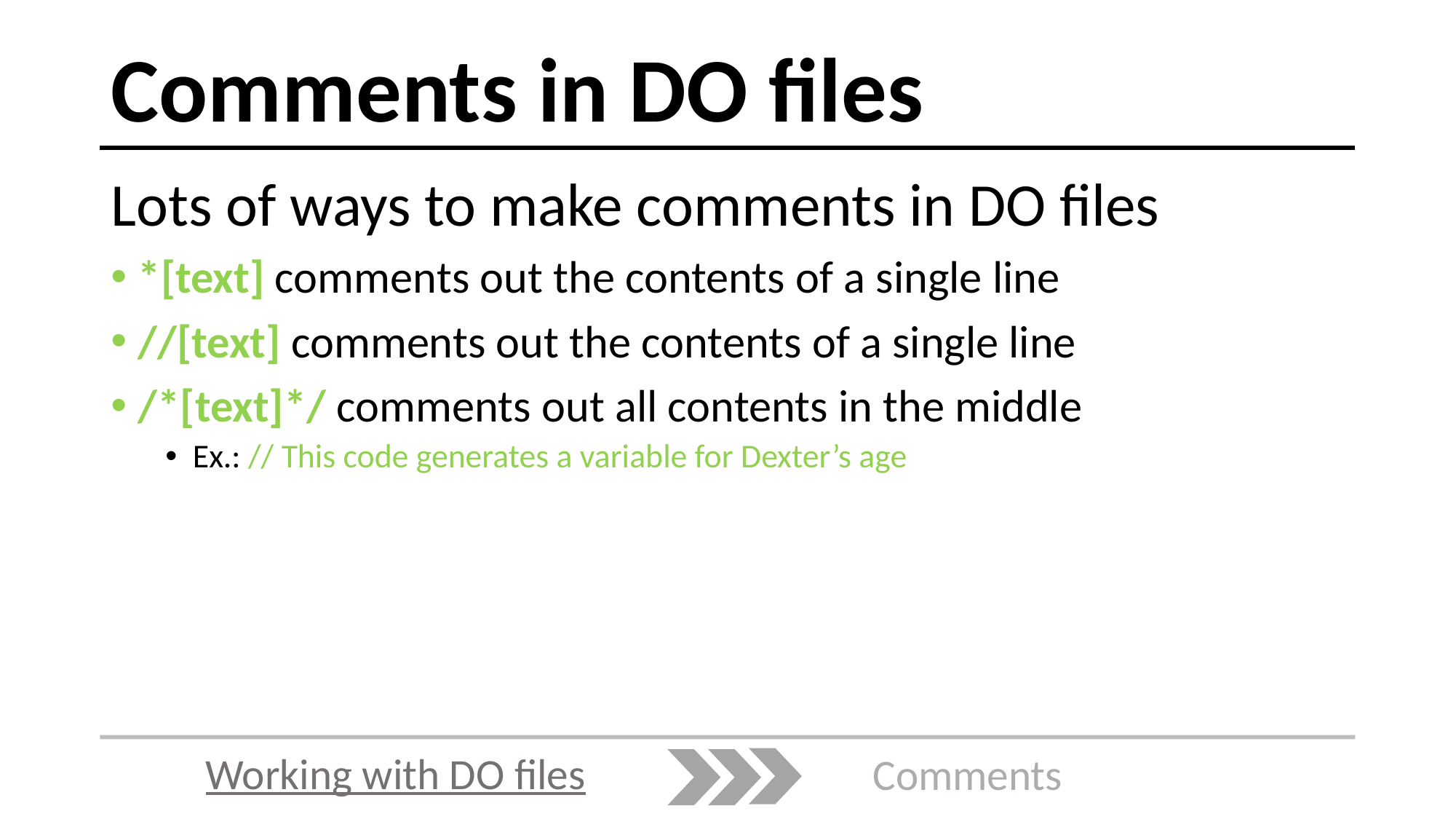

# Comments in DO files
Lots of ways to make comments in DO files
*[text] comments out the contents of a single line
//[text] comments out the contents of a single line
/*[text]*/ comments out all contents in the middle
Ex.: // This code generates a variable for Dexter’s age

Working with DO files
Comments